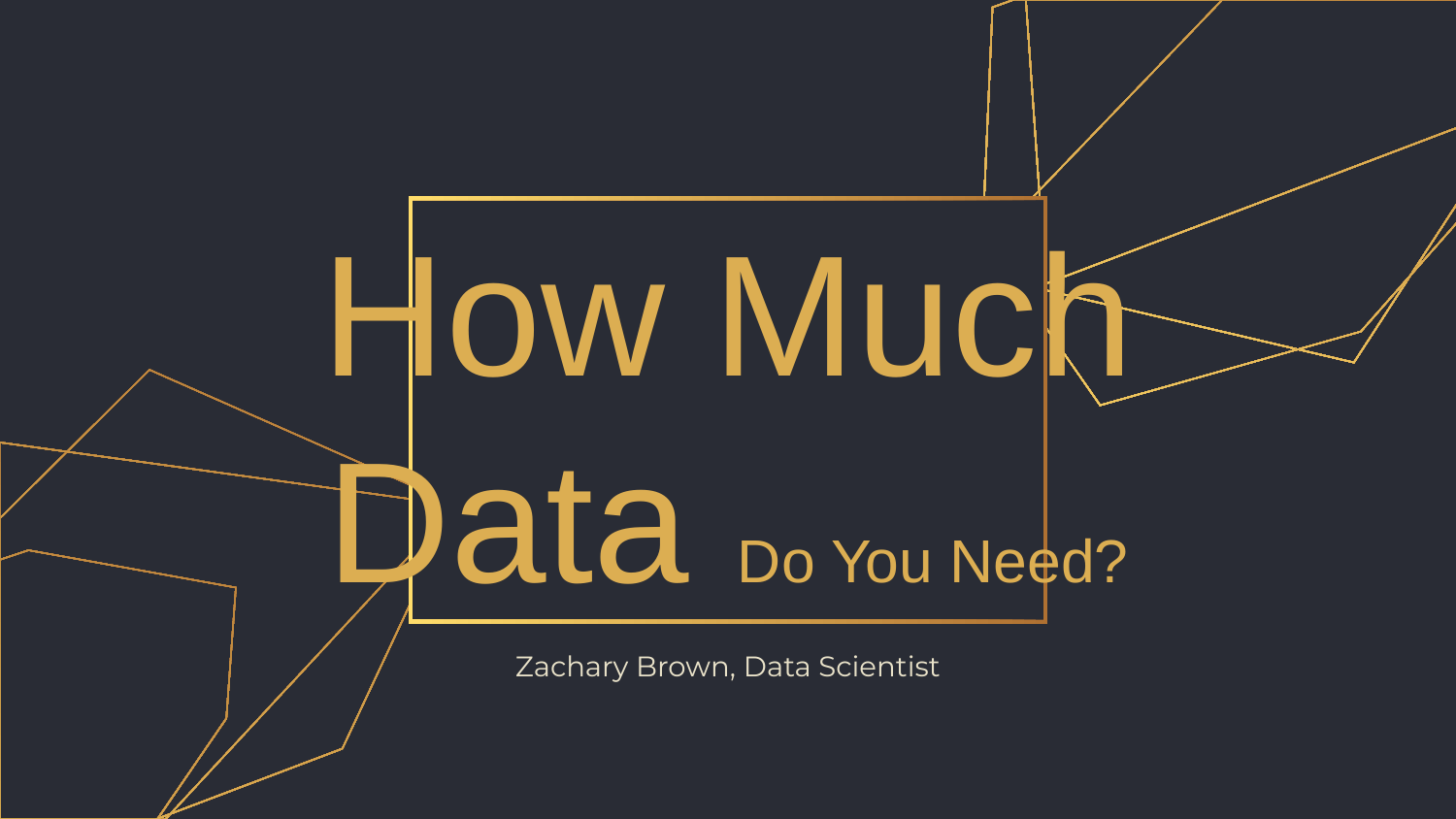

# How Much Data Do You Need?
Zachary Brown, Data Scientist